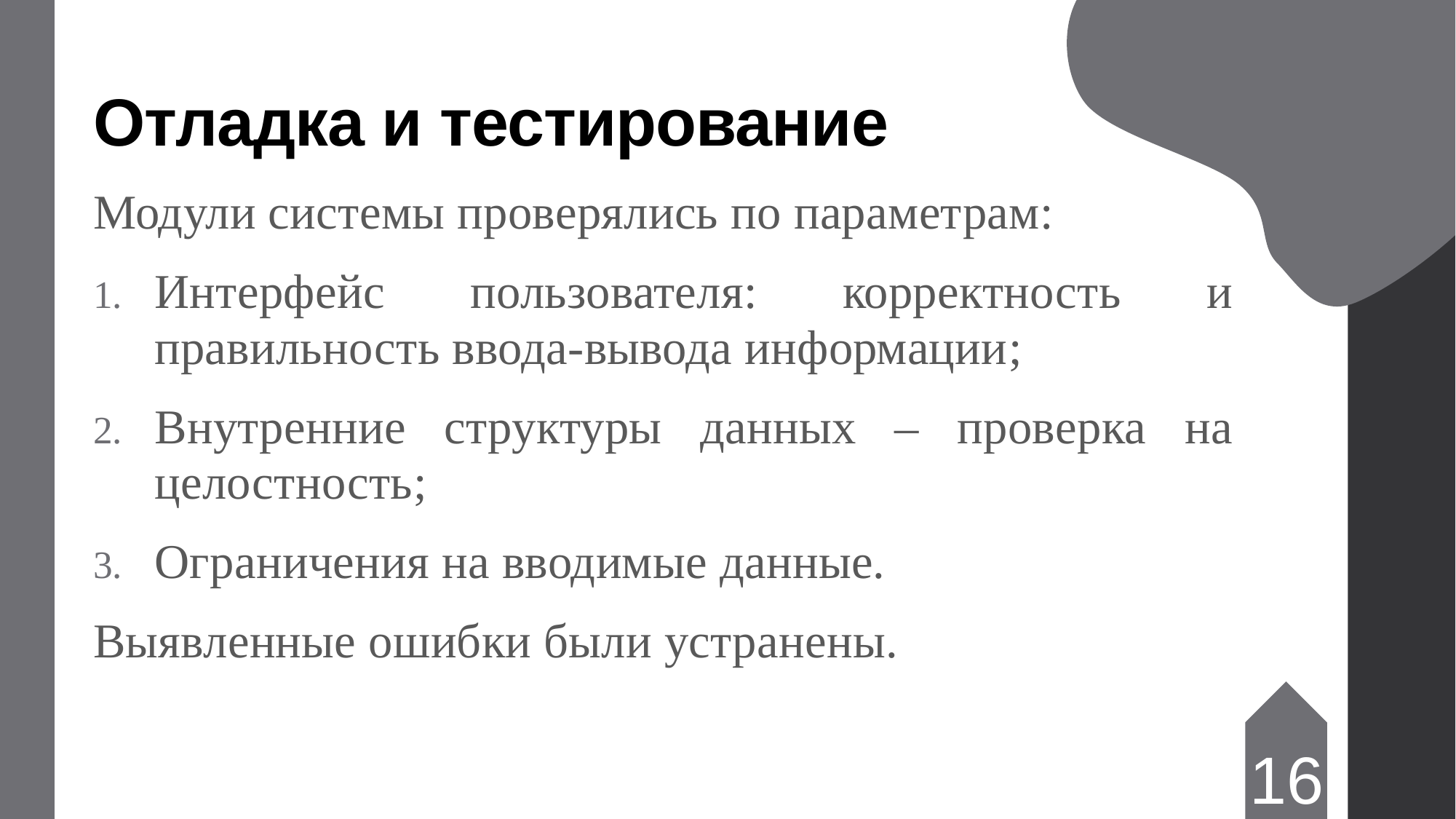

# Отладка и тестирование

Модули системы проверялись по параметрам:
Интерфейс пользователя: корректность и правильность ввода-вывода информации;
Внутренние структуры данных – проверка на целостность;
Ограничения на вводимые данные.
Выявленные ошибки были устранены.

16